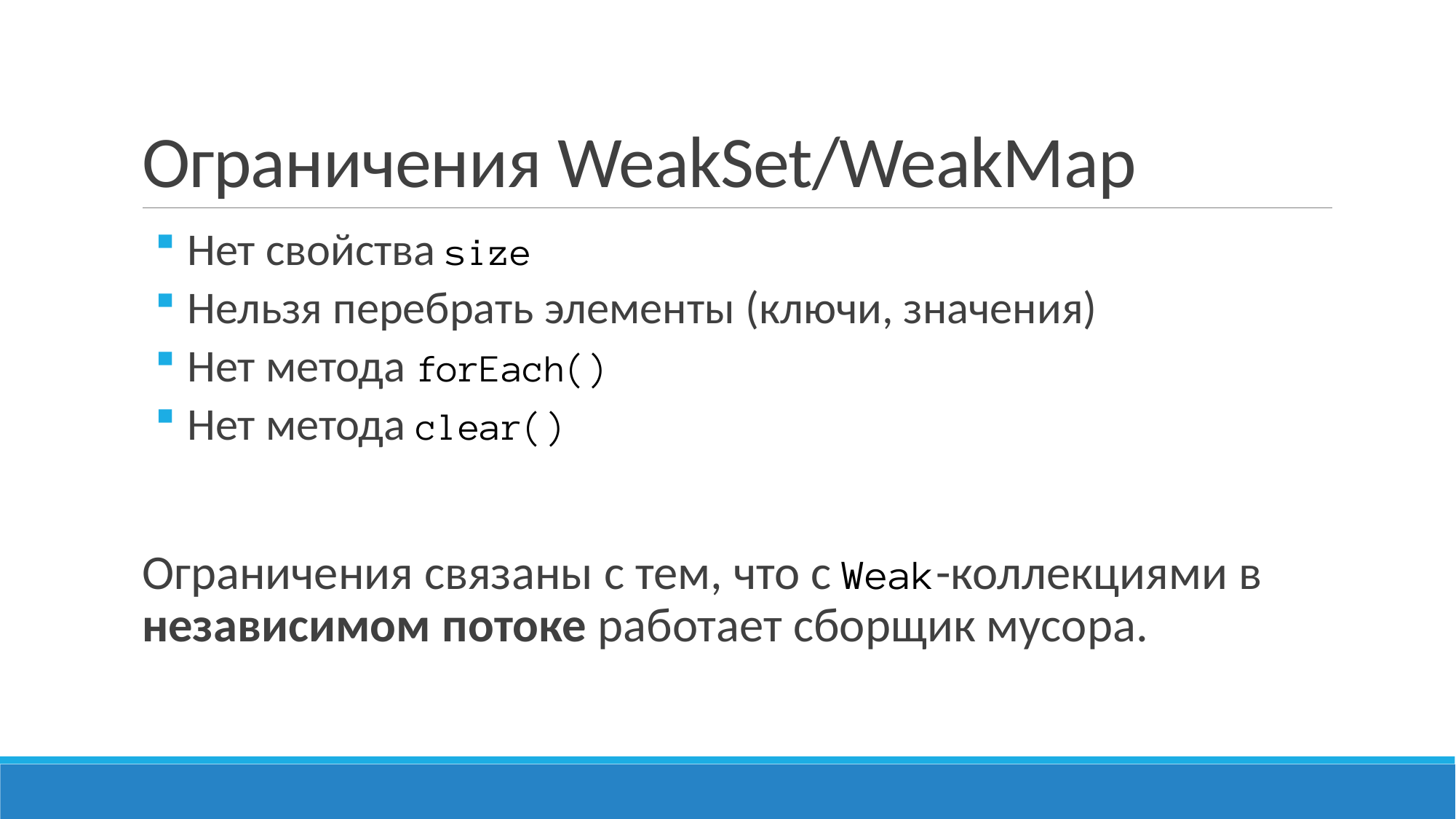

# Ограничения WeakSet/WeakMap
 Нет свойства size
 Нельзя перебрать элементы (ключи, значения)
 Нет метода forEach()
 Нет метода clear()

Ограничения связаны с тем, что с Weak-коллекциями в независимом потоке работает сборщик мусора.